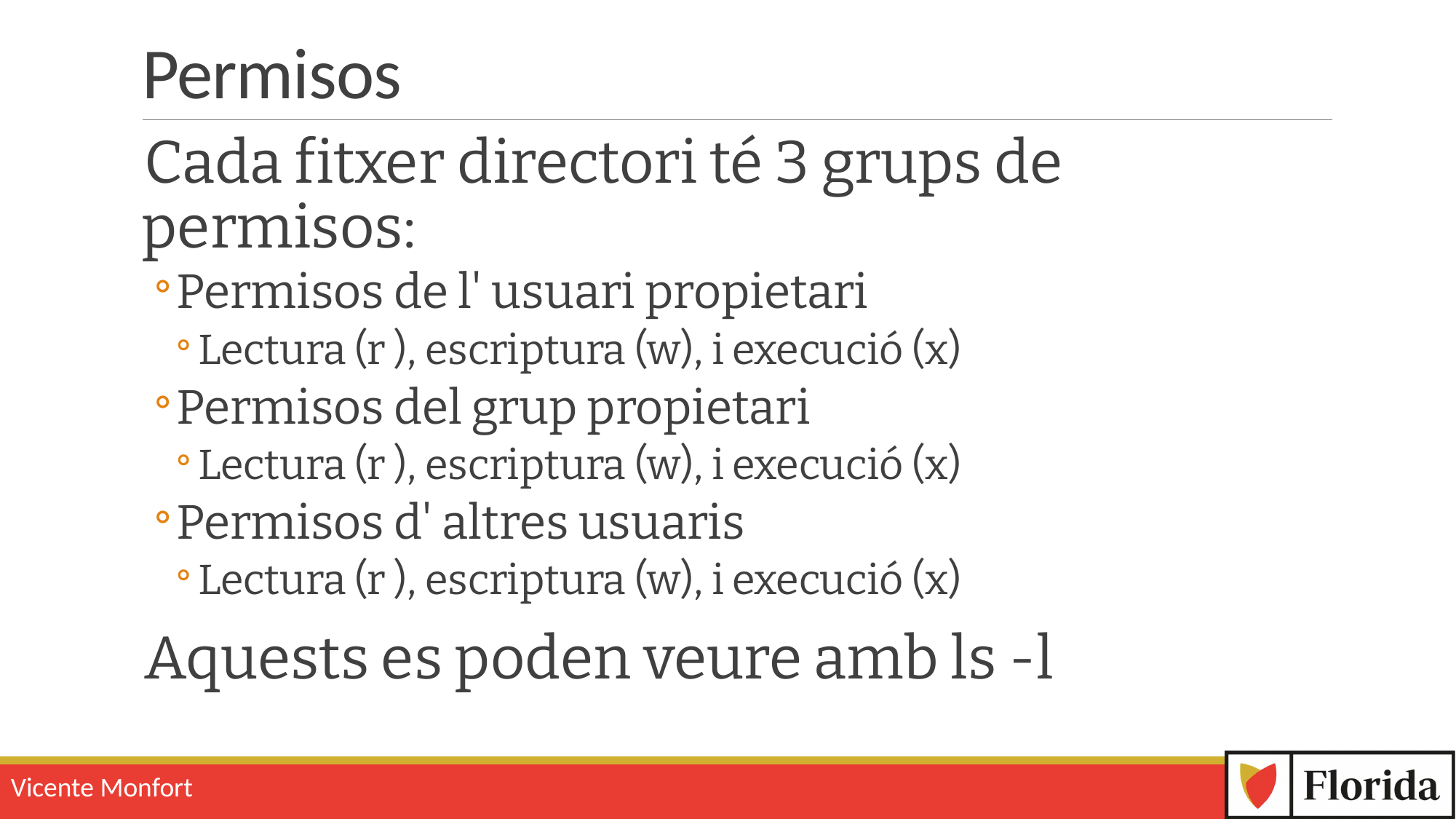

# Permisos
Cada fitxer directori té 3 grups de permisos:
Permisos de l' usuari propietari
Lectura (r ), escriptura (w), i execució (x)
Permisos del grup propietari
Lectura (r ), escriptura (w), i execució (x)
Permisos d' altres usuaris
Lectura (r ), escriptura (w), i execució (x)
Aquests es poden veure amb ls -l